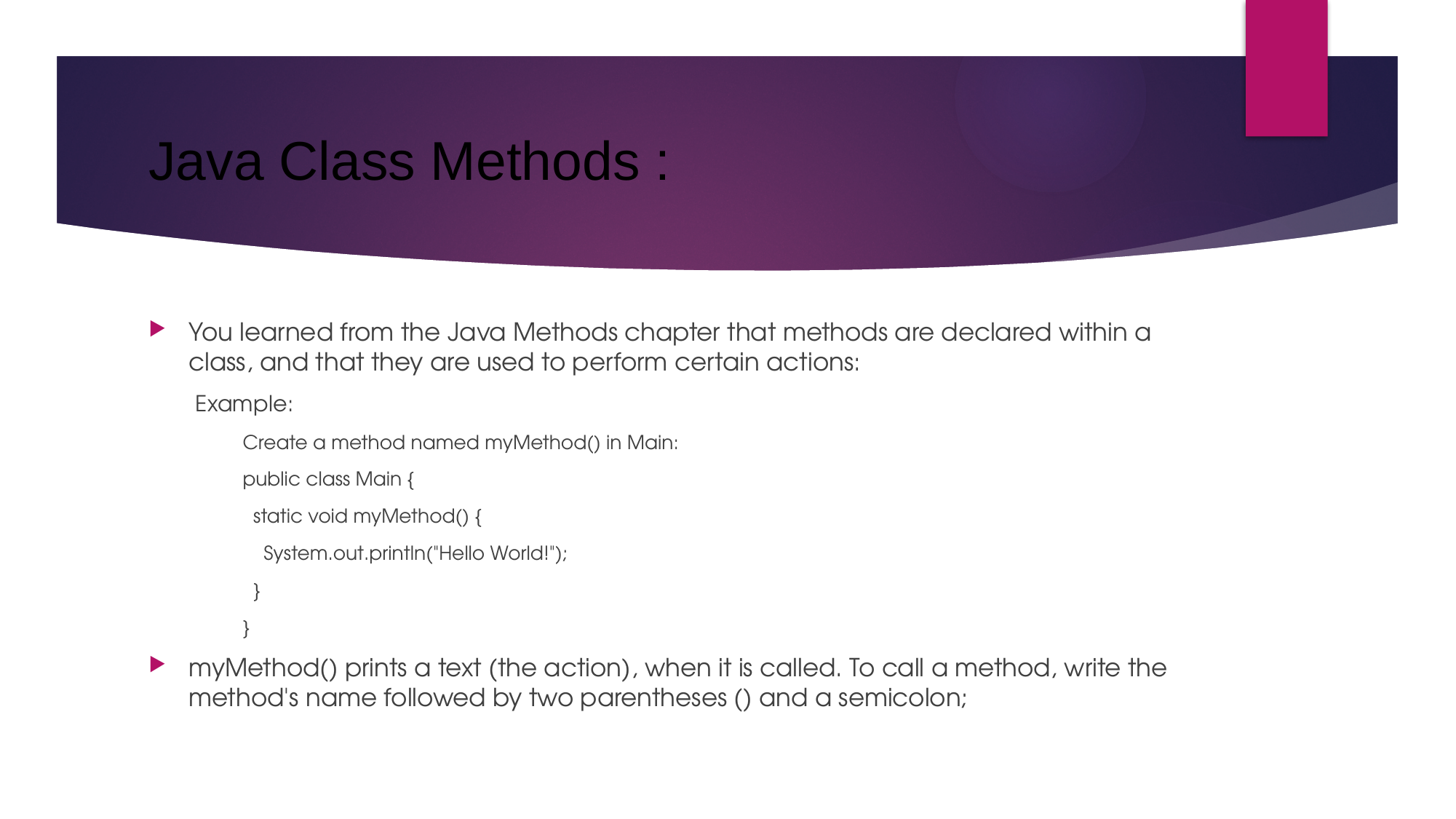

# Java Class Methods :
You learned from the Java Methods chapter that methods are declared within a class, and that they are used to perform certain actions:
Example:
Create a method named myMethod() in Main:
public class Main {
  static void myMethod() {
    System.out.println("Hello World!");
  }
}
myMethod() prints a text (the action), when it is called. To call a method, write the method's name followed by two parentheses () and a semicolon;